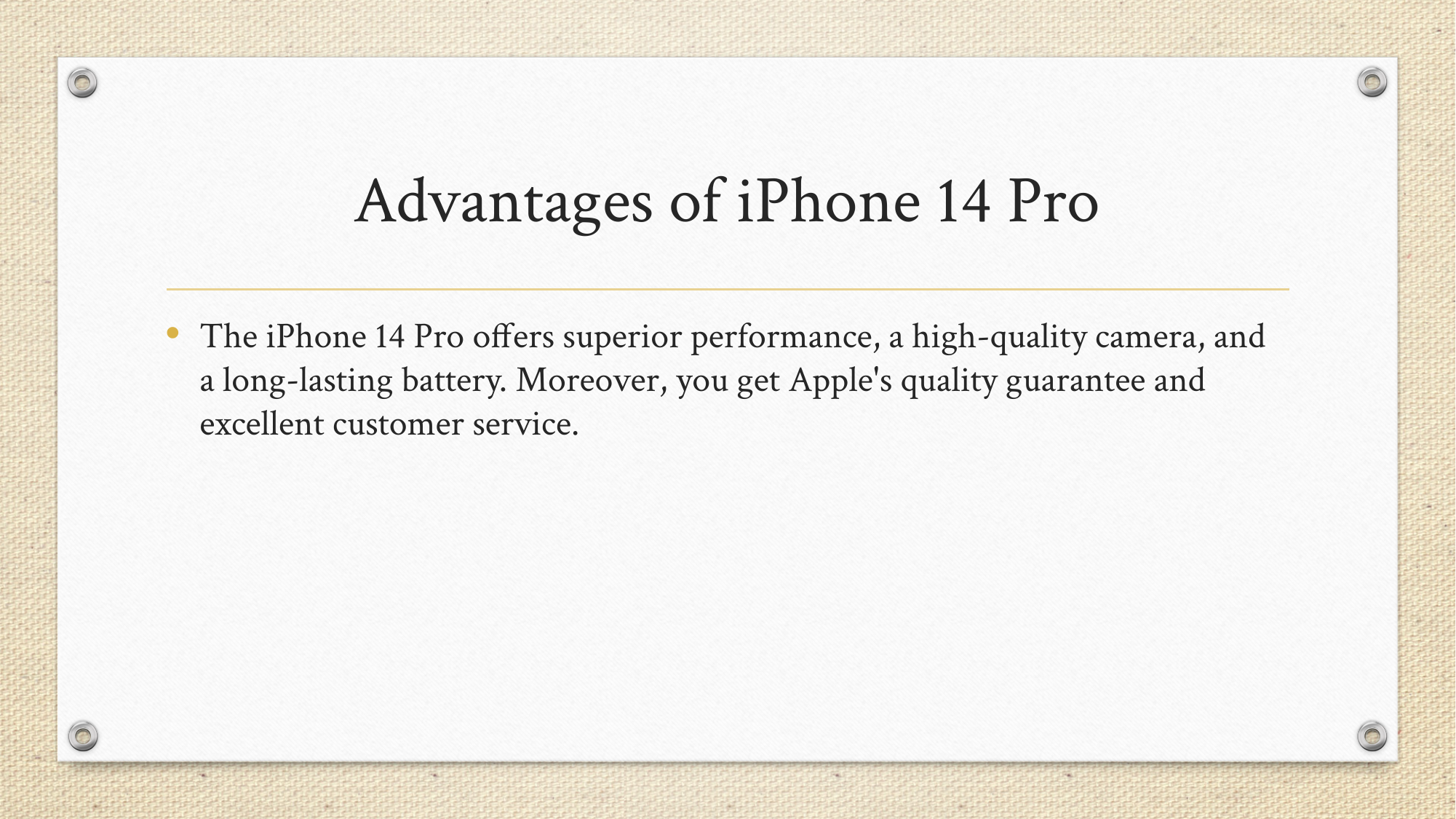

# Advantages of iPhone 14 Pro
The iPhone 14 Pro offers superior performance, a high-quality camera, and a long-lasting battery. Moreover, you get Apple's quality guarantee and excellent customer service.